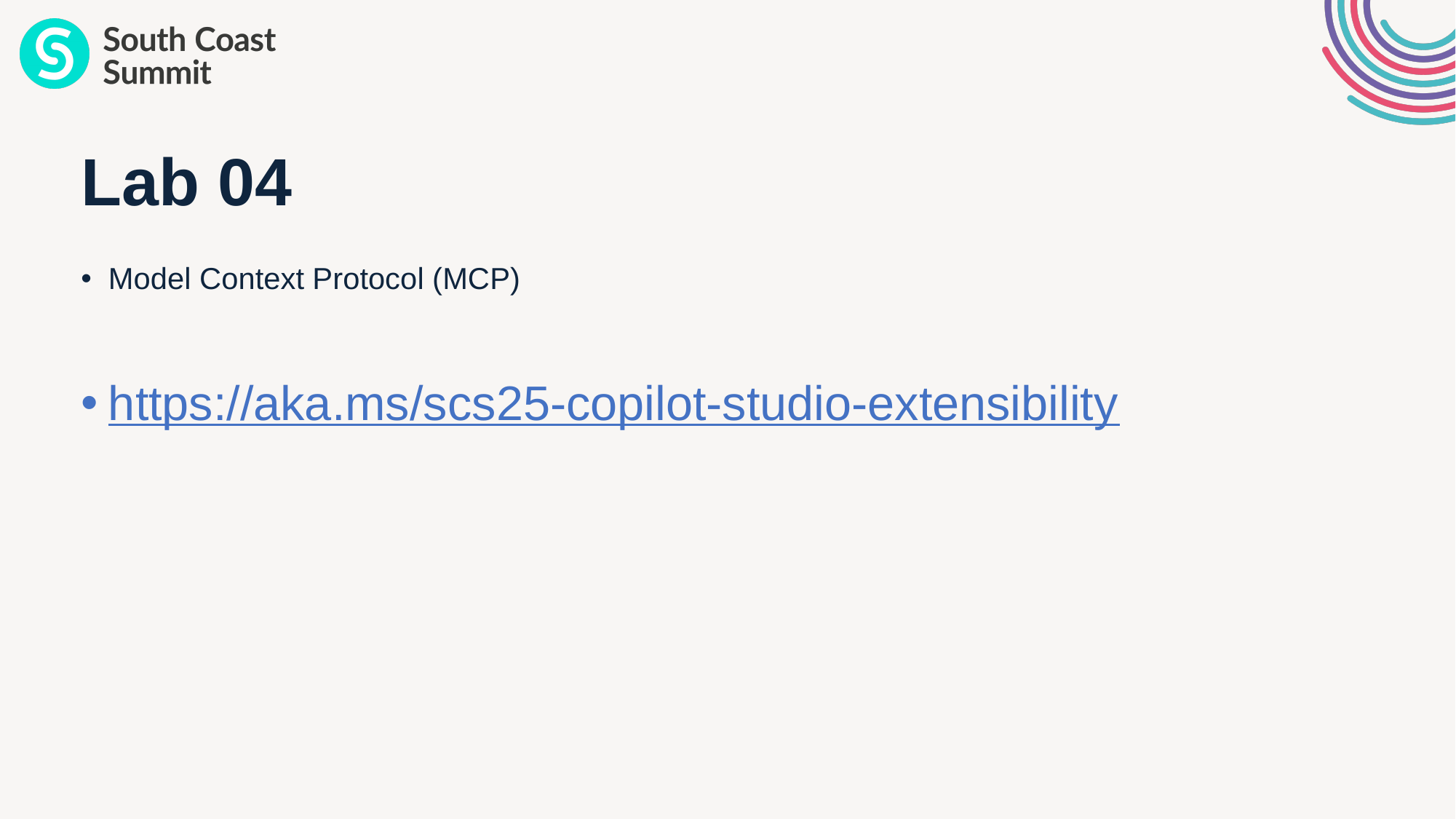

# Lab 04
Model Context Protocol (MCP)

https://aka.ms/scs25-copilot-studio-extensibility